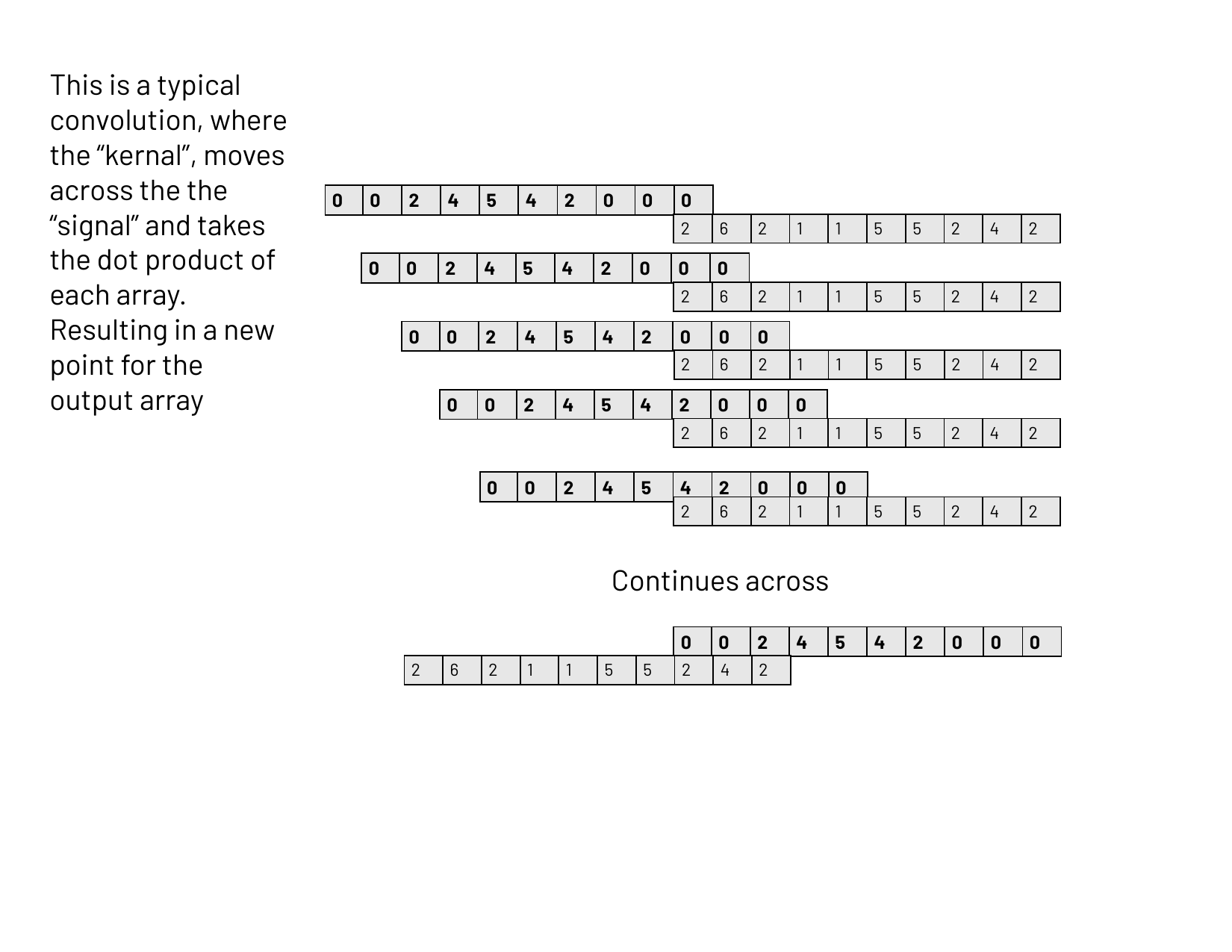

This is a typical convolution, where the “kernal”, moves across the the “signal” and takes the dot product of each array. Resulting in a new point for the output array
| 0 | 0 | 2 | 4 | 5 | 4 | 2 | 0 | 0 | 0 |
| --- | --- | --- | --- | --- | --- | --- | --- | --- | --- |
| 2 | 6 | 2 | 1 | 1 | 5 | 5 | 2 | 4 | 2 |
| --- | --- | --- | --- | --- | --- | --- | --- | --- | --- |
| 0 | 0 | 2 | 4 | 5 | 4 | 2 | 0 | 0 | 0 |
| --- | --- | --- | --- | --- | --- | --- | --- | --- | --- |
| 2 | 6 | 2 | 1 | 1 | 5 | 5 | 2 | 4 | 2 |
| --- | --- | --- | --- | --- | --- | --- | --- | --- | --- |
| 0 | 0 | 2 | 4 | 5 | 4 | 2 | 0 | 0 | 0 |
| --- | --- | --- | --- | --- | --- | --- | --- | --- | --- |
| 2 | 6 | 2 | 1 | 1 | 5 | 5 | 2 | 4 | 2 |
| --- | --- | --- | --- | --- | --- | --- | --- | --- | --- |
| 0 | 0 | 2 | 4 | 5 | 4 | 2 | 0 | 0 | 0 |
| --- | --- | --- | --- | --- | --- | --- | --- | --- | --- |
| 2 | 6 | 2 | 1 | 1 | 5 | 5 | 2 | 4 | 2 |
| --- | --- | --- | --- | --- | --- | --- | --- | --- | --- |
| 0 | 0 | 2 | 4 | 5 | 4 | 2 | 0 | 0 | 0 |
| --- | --- | --- | --- | --- | --- | --- | --- | --- | --- |
| 2 | 6 | 2 | 1 | 1 | 5 | 5 | 2 | 4 | 2 |
| --- | --- | --- | --- | --- | --- | --- | --- | --- | --- |
Continues across
| 0 | 0 | 2 | 4 | 5 | 4 | 2 | 0 | 0 | 0 |
| --- | --- | --- | --- | --- | --- | --- | --- | --- | --- |
| 2 | 6 | 2 | 1 | 1 | 5 | 5 | 2 | 4 | 2 |
| --- | --- | --- | --- | --- | --- | --- | --- | --- | --- |